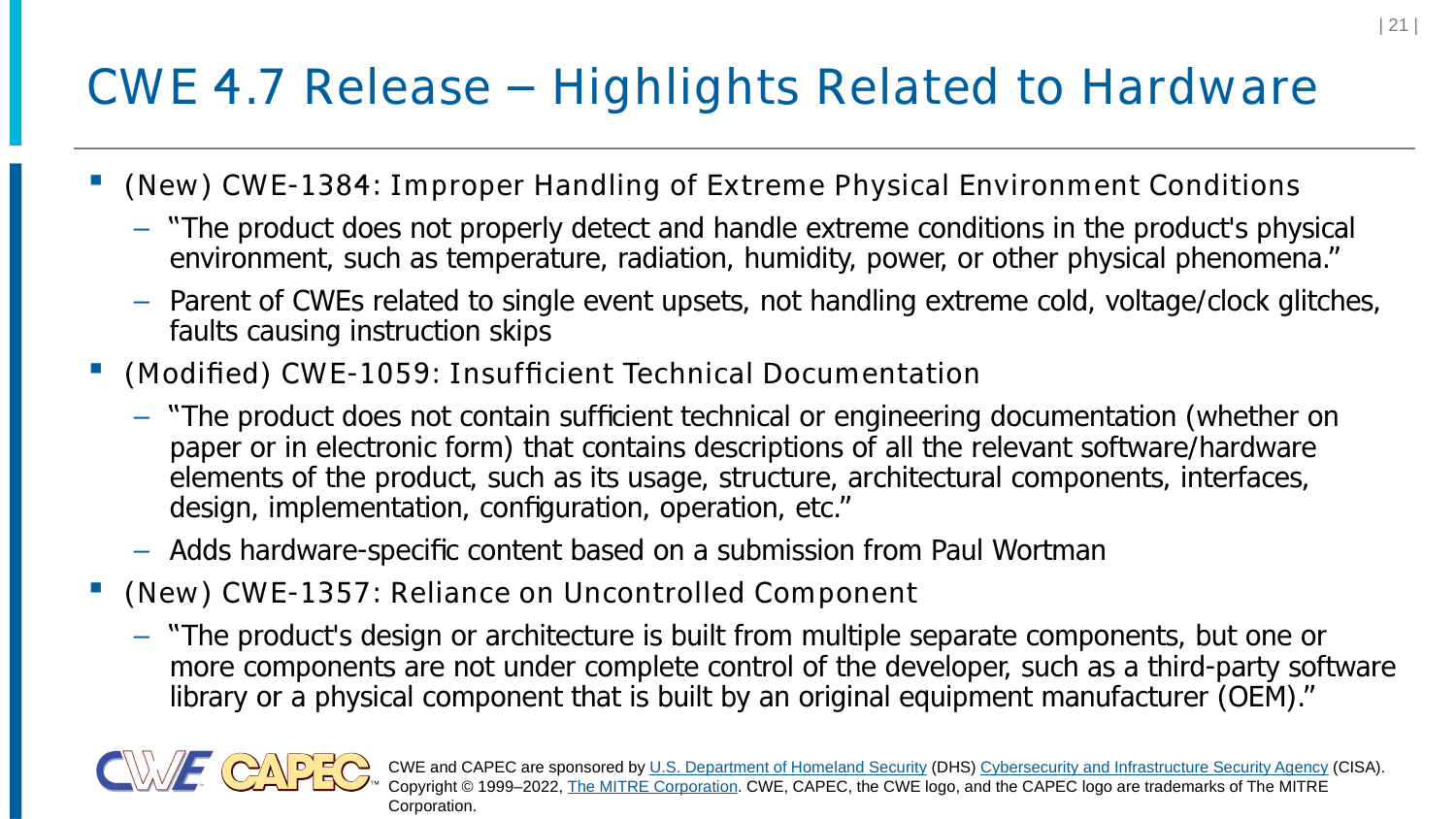

| 21 |
# CWE 4.7 Release – Highlights Related to Hardware
(New) CWE-1384: Improper Handling of Extreme Physical Environment Conditions
“The product does not properly detect and handle extreme conditions in the product's physical environment, such as temperature, radiation, humidity, power, or other physical phenomena.”
Parent of CWEs related to single event upsets, not handling extreme cold, voltage/clock glitches, faults causing instruction skips
(Modified) CWE-1059: Insufficient Technical Documentation
“The product does not contain sufficient technical or engineering documentation (whether on paper or in electronic form) that contains descriptions of all the relevant software/hardware elements of the product, such as its usage, structure, architectural components, interfaces, design, implementation, configuration, operation, etc.”
Adds hardware-specific content based on a submission from Paul Wortman
(New) CWE-1357: Reliance on Uncontrolled Component
“The product's design or architecture is built from multiple separate components, but one or more components are not under complete control of the developer, such as a third-party software library or a physical component that is built by an original equipment manufacturer (OEM).”